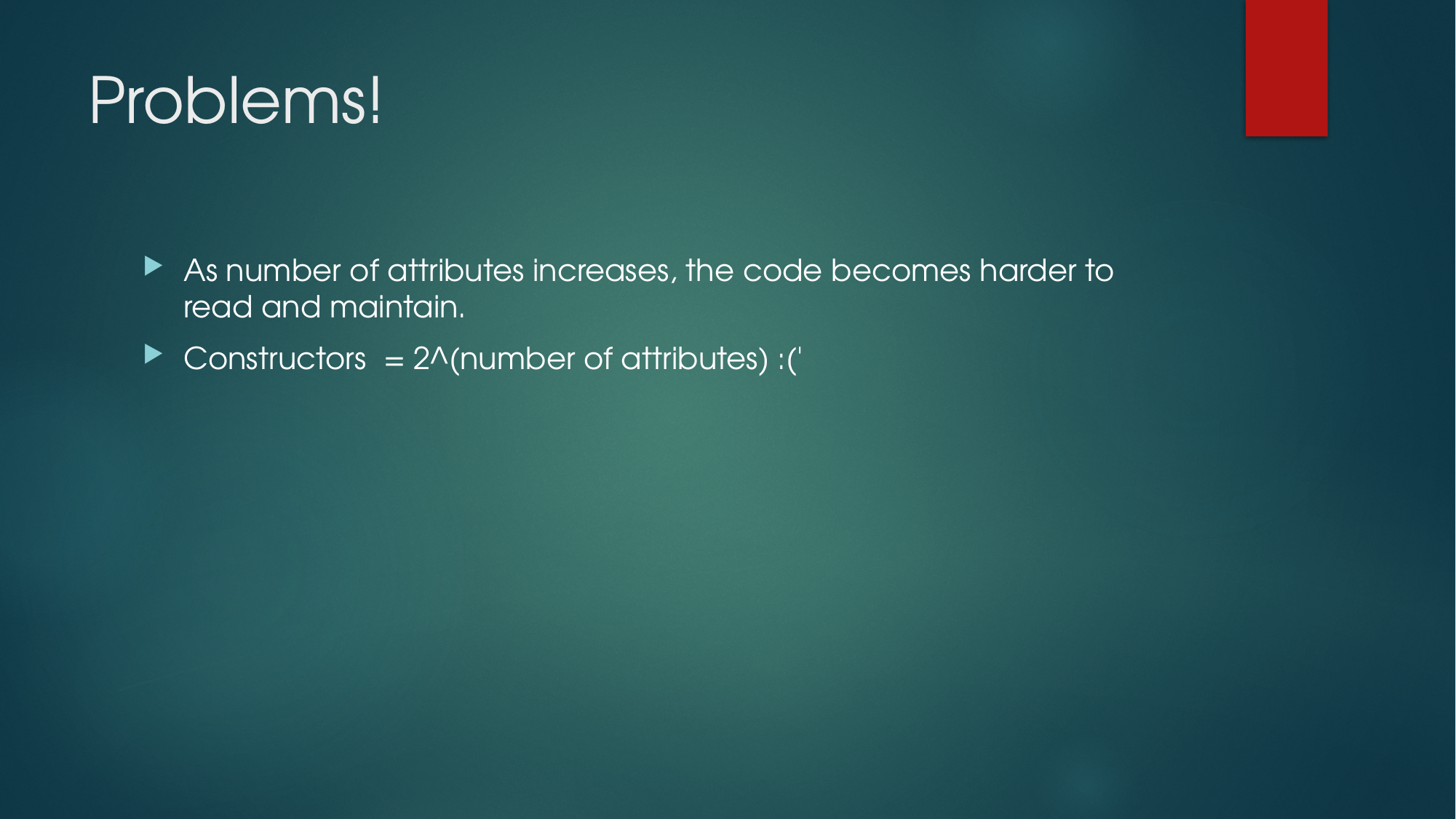

# Problems!
As number of attributes increases, the code becomes harder to read and maintain.
Constructors  = 2^(number of attributes) :('